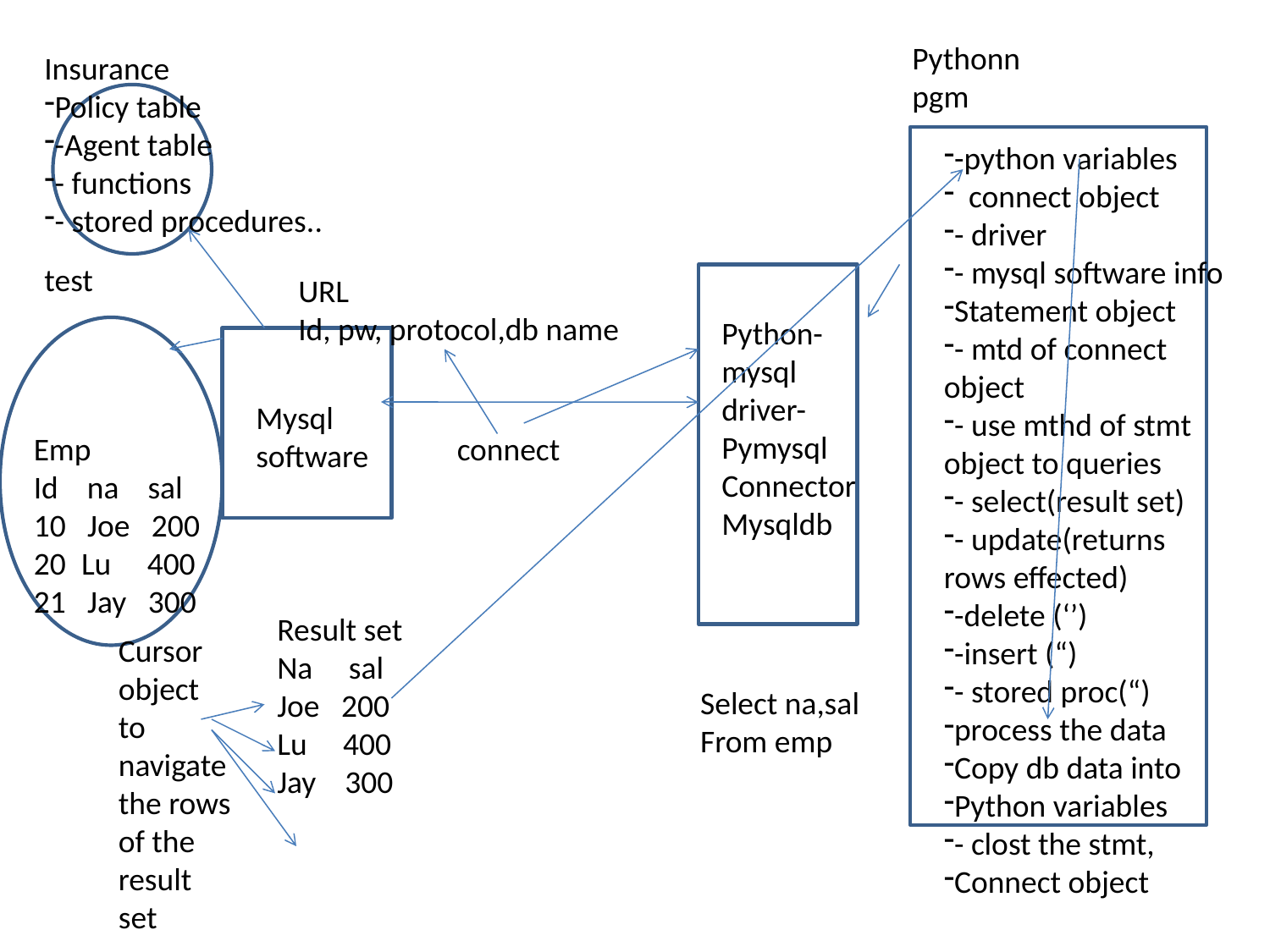

Pythonn pgm
Insurance
Policy table
-Agent table
- functions
- stored procedures..

-python variables
  connect object
- driver
- mysql software info
Statement object
- mtd of connect object
- use mthd of stmt object to queries
- select(result set)
- update(returns rows effected)
-delete (‘’)
-insert (“)
- stored proc(“)
process the data
Copy db data into
Python variables
- clost the stmt,
Connect object

test
URL
Id, pw, protocol,db name

Python-mysql driver-
Pymysql
Connector
Mysqldb

Mysql
software
Emp
Id    na    sal
10   Joe   200
Lu     400
21   Jay   300
connect
Result set
Na     sal
Joe   200
Lu     400
Jay    300
Cursor object to navigate the rows of the result set
Select na,sal
From emp